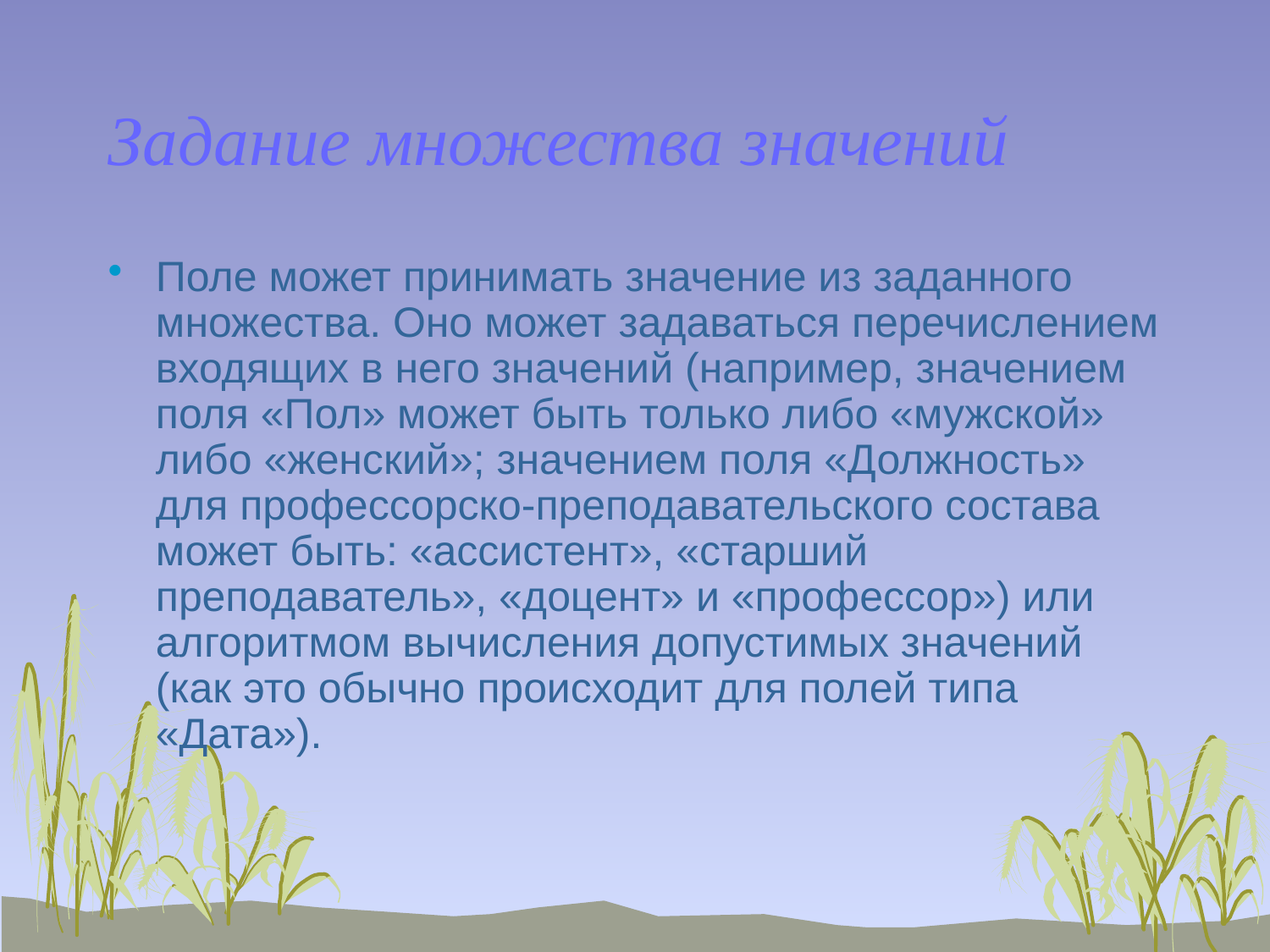

# Задание множества значений
Поле может принимать значение из заданного множества. Оно может задаваться перечислением входящих в него значений (например, значением поля «Пол» может быть только либо «мужской» либо «женский»; значением поля «Должность» для профессорско-преподавательского состава может быть: «ассистент», «старший преподаватель», «доцент» и «профессор») или алгоритмом вычисления допустимых значений (как это обычно происходит для полей типа «Дата»).